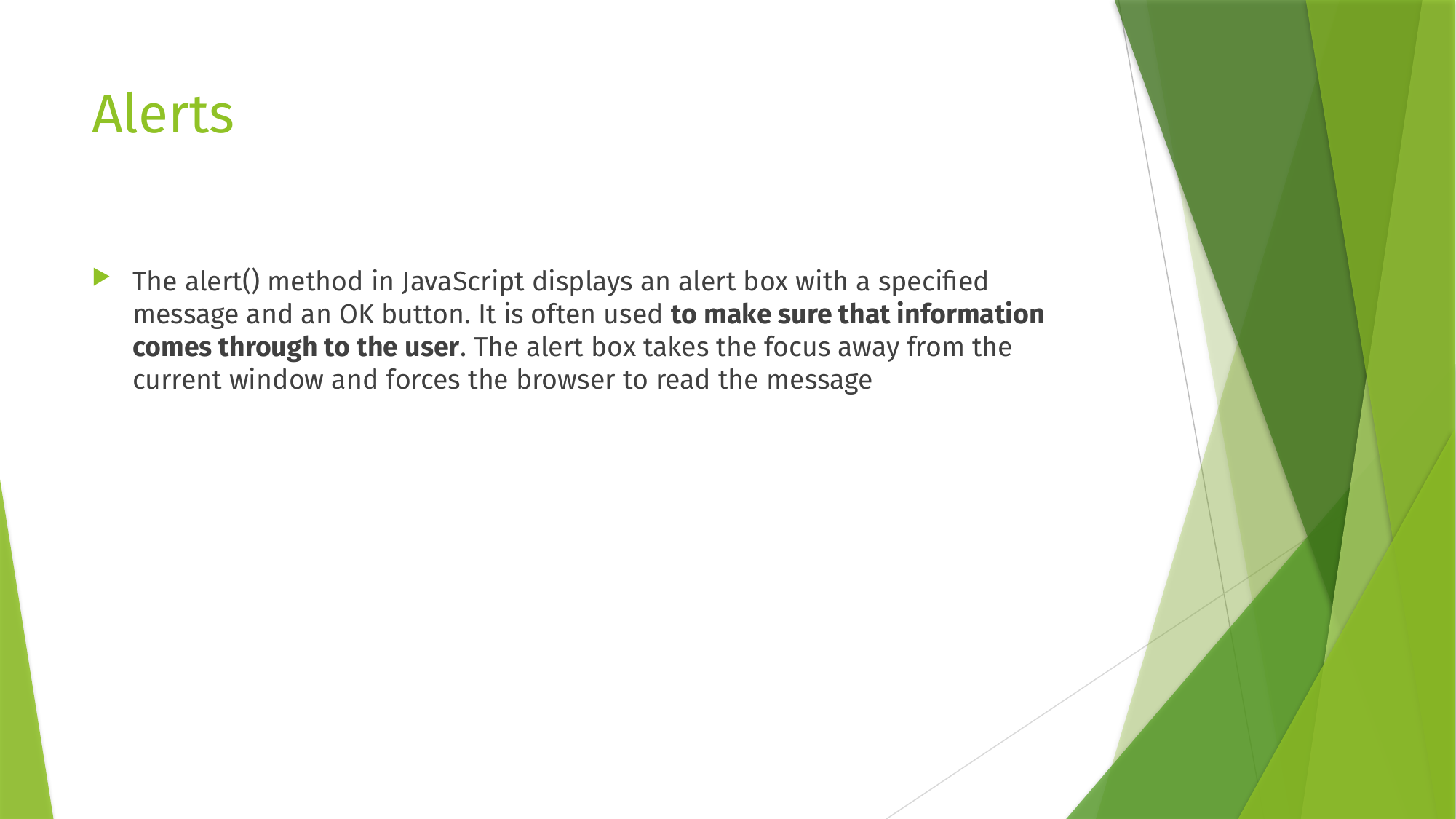

# Alerts
The alert() method in JavaScript displays an alert box with a specified message and an OK button. It is often used to make sure that information comes through to the user. The alert box takes the focus away from the current window and forces the browser to read the message